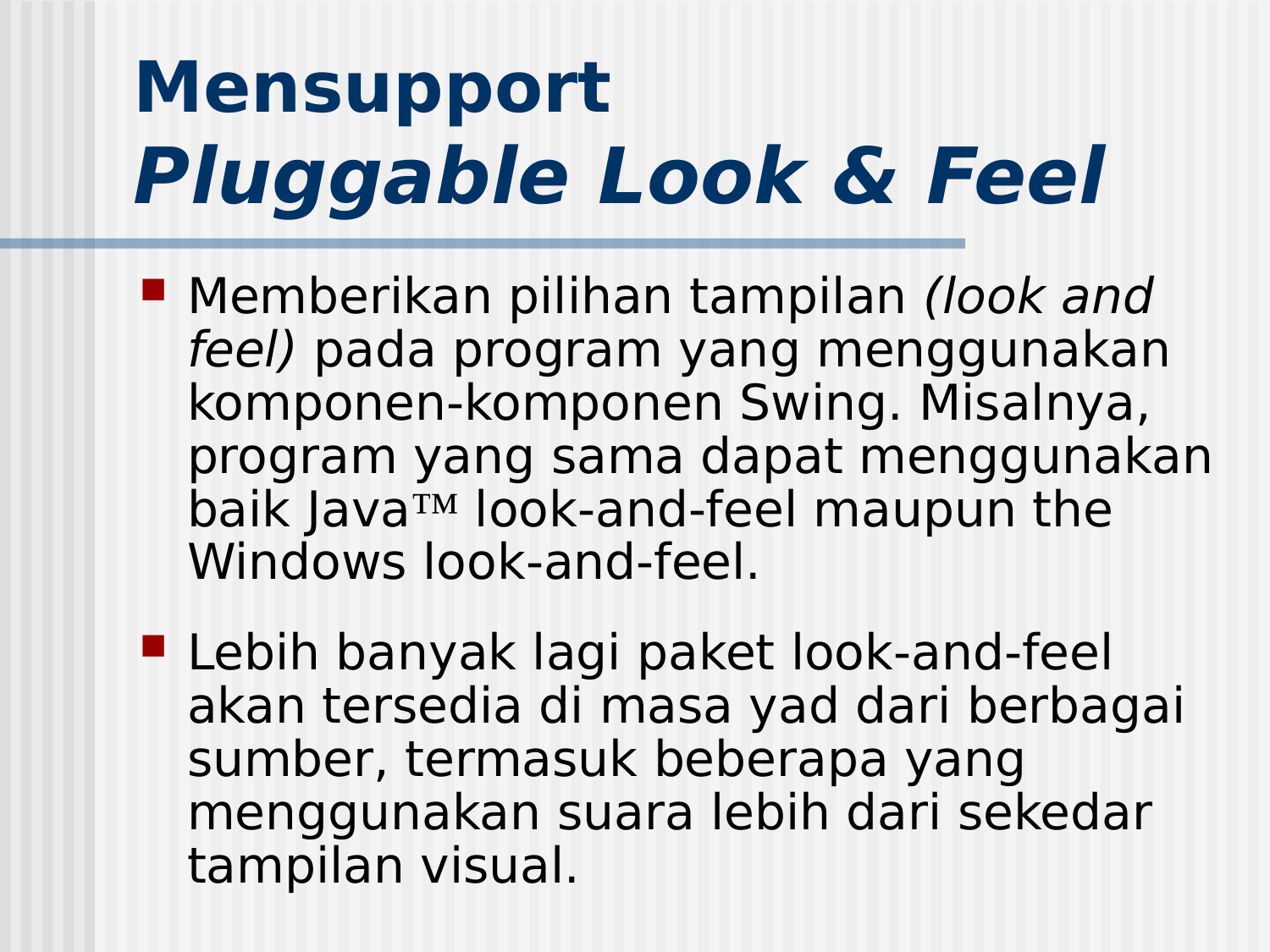

# Mensupport Pluggable Look & Feel
Memberikan pilihan tampilan (look and feel) pada program yang menggunakan komponen-komponen Swing. Misalnya, program yang sama dapat menggunakan baik Java™ look-and-feel maupun the Windows look-and-feel.

Lebih banyak lagi paket look-and-feel akan tersedia di masa yad dari berbagai sumber, termasuk beberapa yang menggunakan suara lebih dari sekedar tampilan visual.